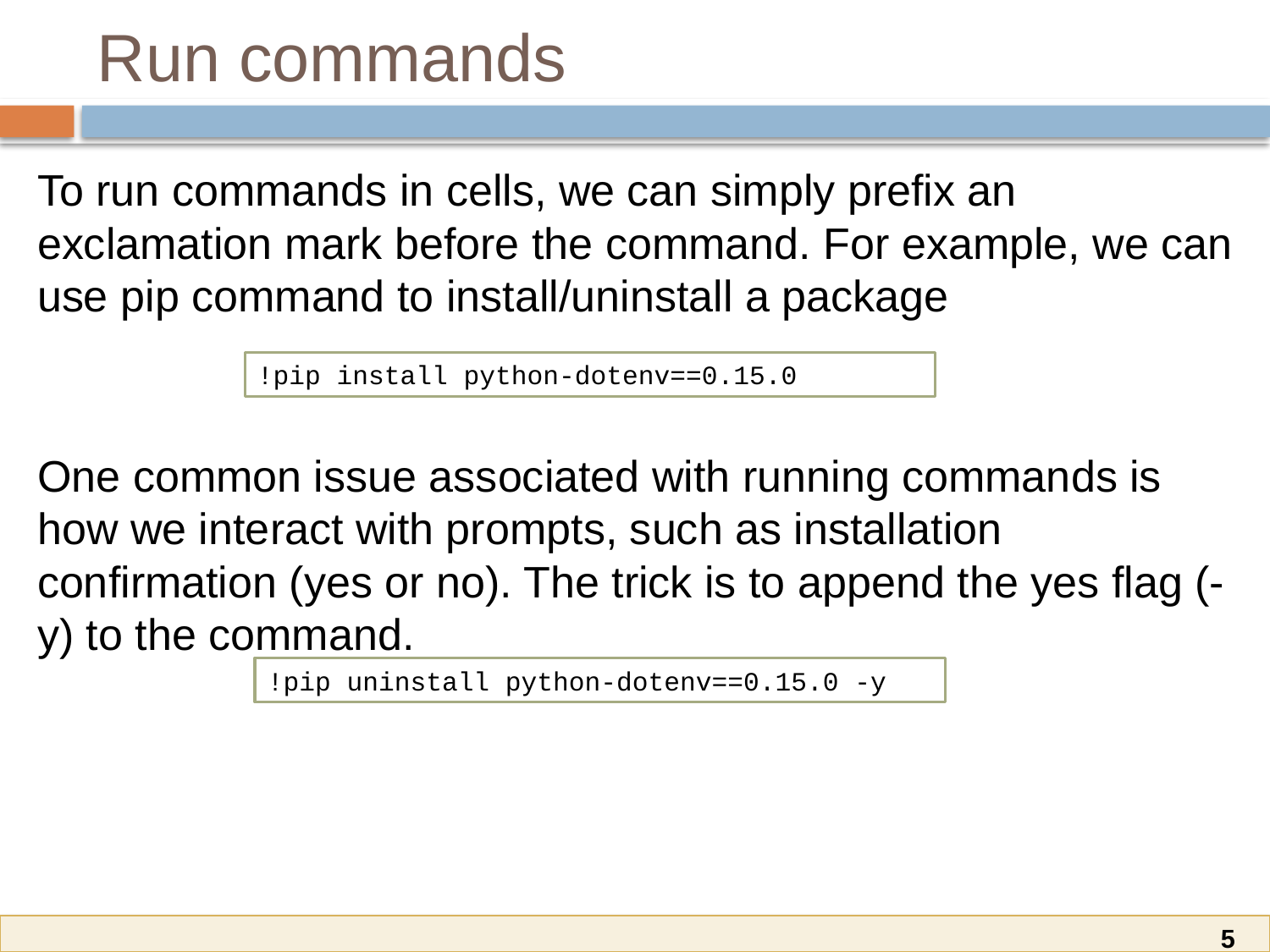

# Run commands
To run commands in cells, we can simply prefix an exclamation mark before the command. For example, we can use pip command to install/uninstall a package
!pip install python-dotenv==0.15.0
One common issue associated with running commands is how we interact with prompts, such as installation confirmation (yes or no). The trick is to append the yes flag (-y) to the command.
!pip uninstall python-dotenv==0.15.0 -y
5